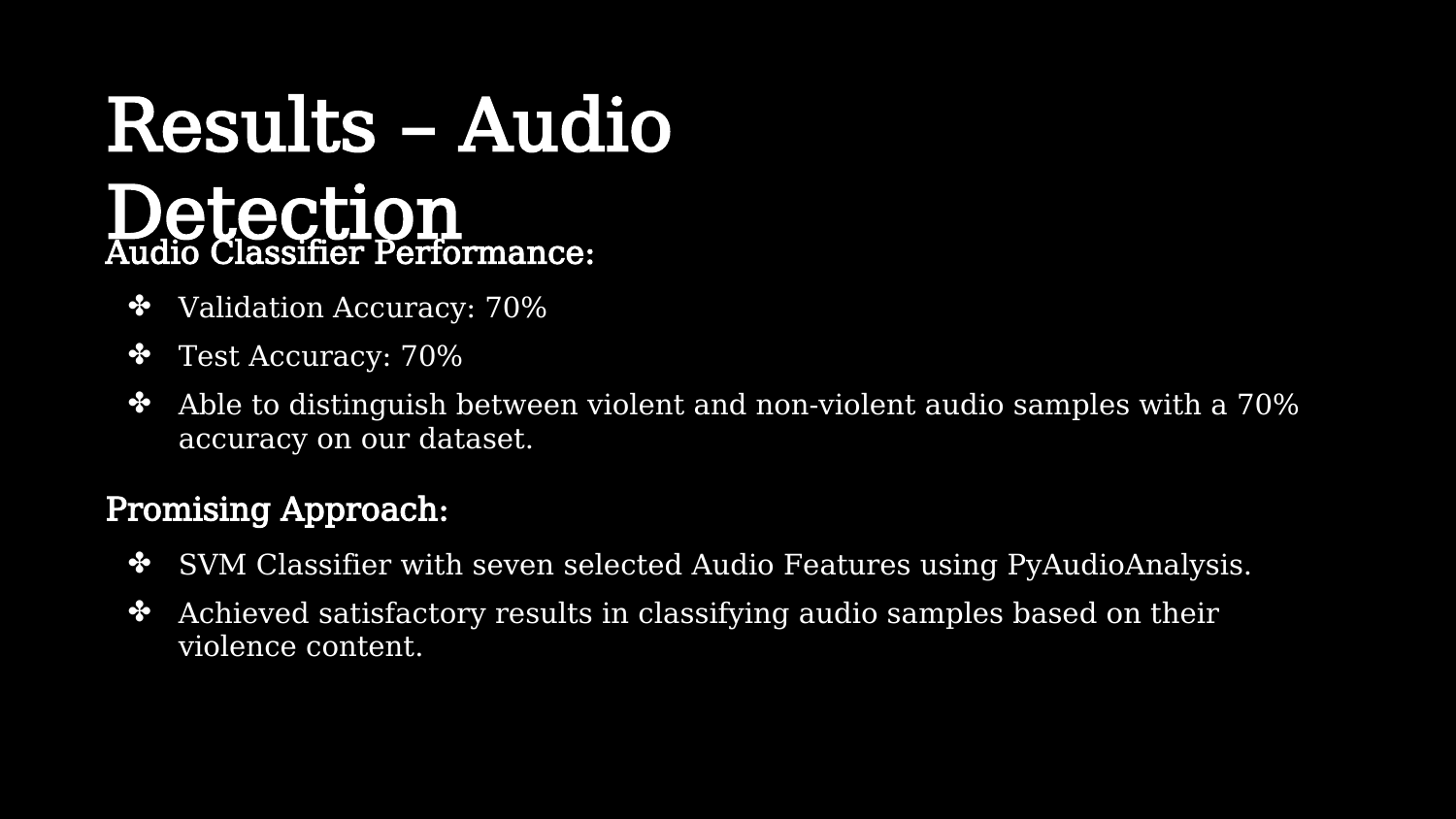

Results – Audio Detection
Audio Classifier Performance:

Validation Accuracy: 70%

Test Accuracy: 70%

Able to distinguish between violent and non-violent audio samples with a 70% accuracy on our dataset.

Promising Approach:

SVM Classifier with seven selected Audio Features using PyAudioAnalysis.

Achieved satisfactory results in classifying audio samples based on their violence content.